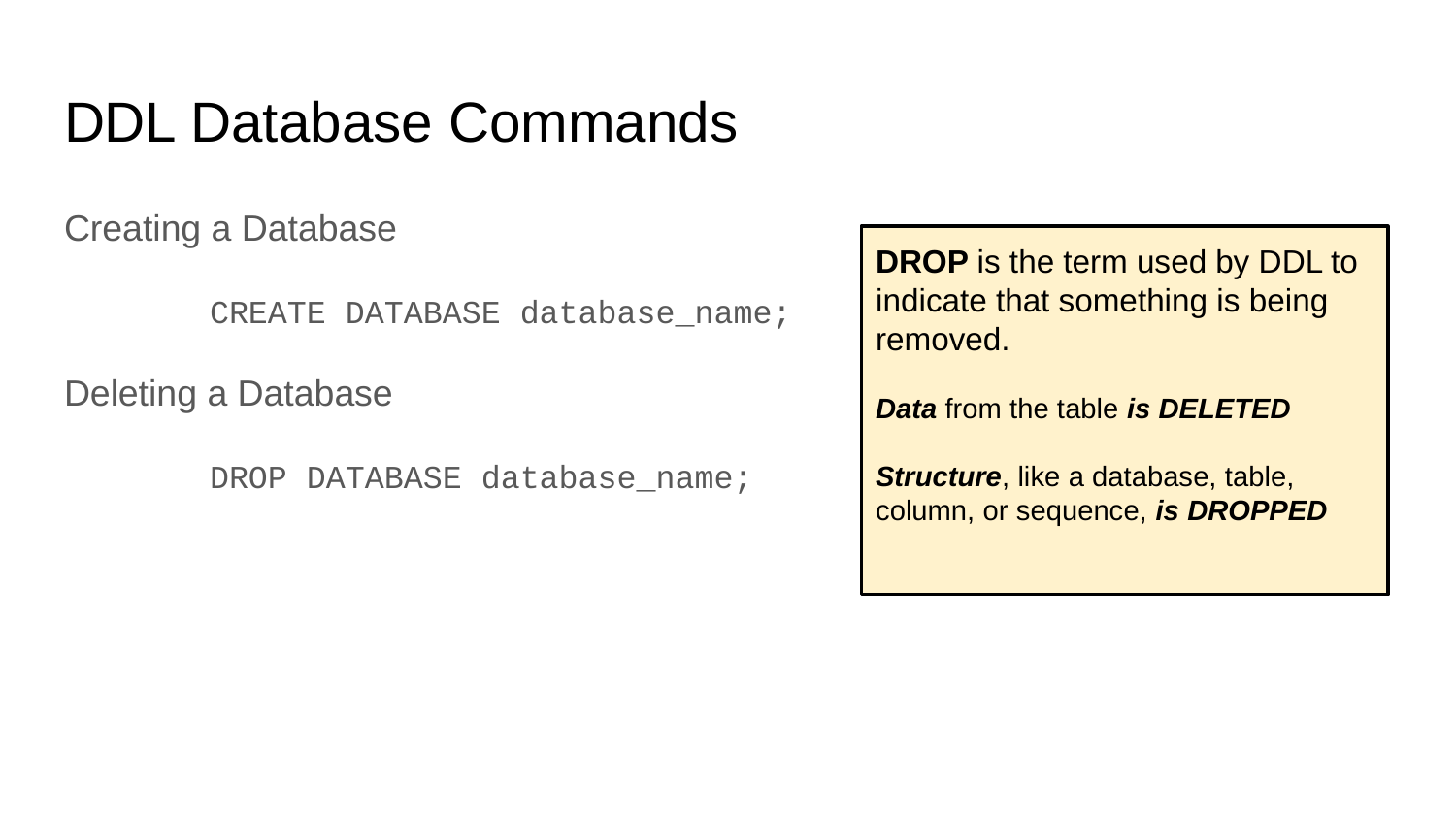

# DDL Database Commands
Creating a Database
	CREATE DATABASE database_name;
Deleting a Database
	DROP DATABASE database_name;
DROP is the term used by DDL to indicate that something is being removed.

Data from the table is DELETED
Structure, like a database, table, column, or sequence, is DROPPED